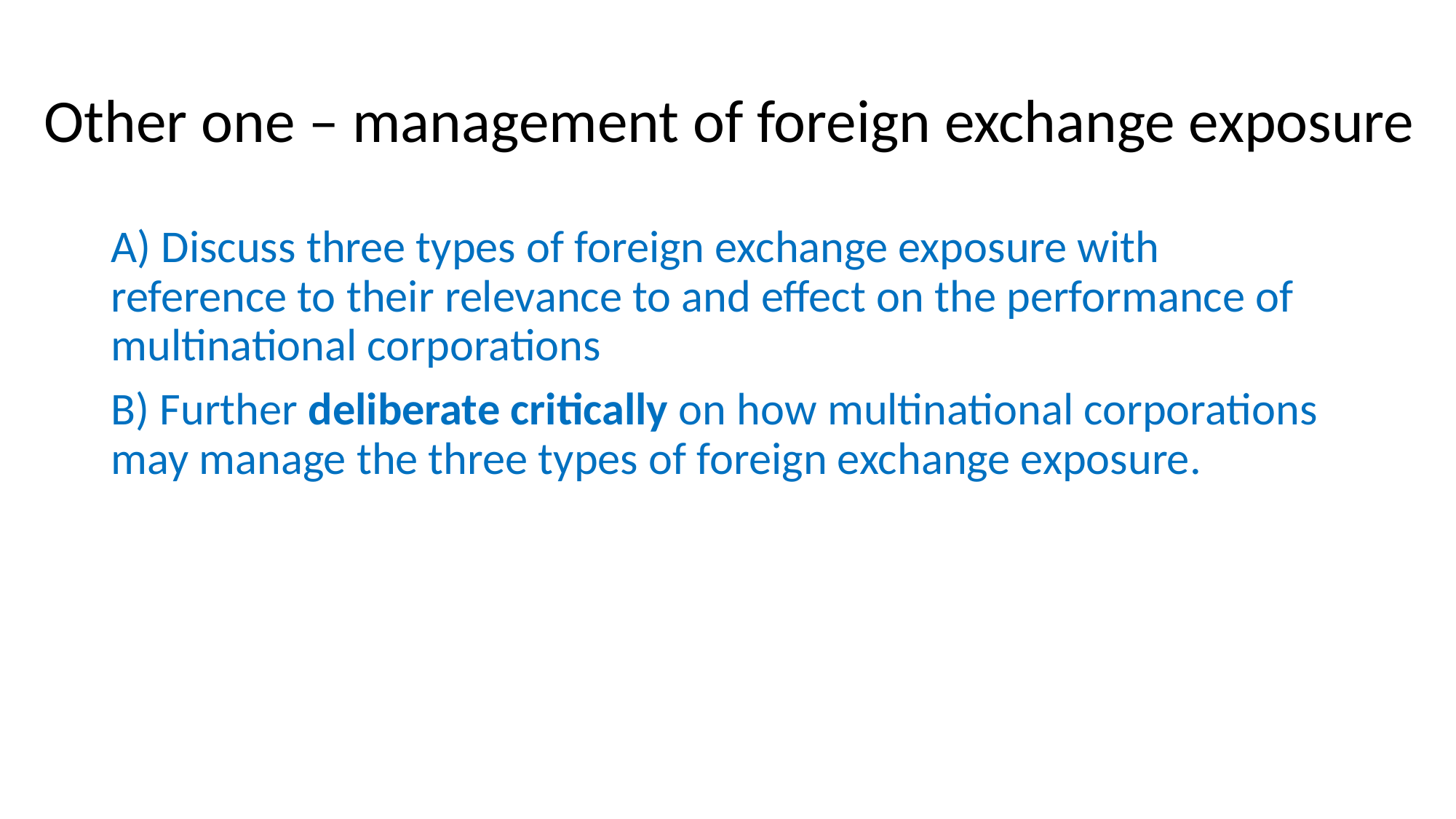

# Other one – management of foreign exchange exposure
A) Discuss three types of foreign exchange exposure with reference to their relevance to and effect on the performance of multinational corporations
B) Further deliberate critically on how multinational corporations may manage the three types of foreign exchange exposure.